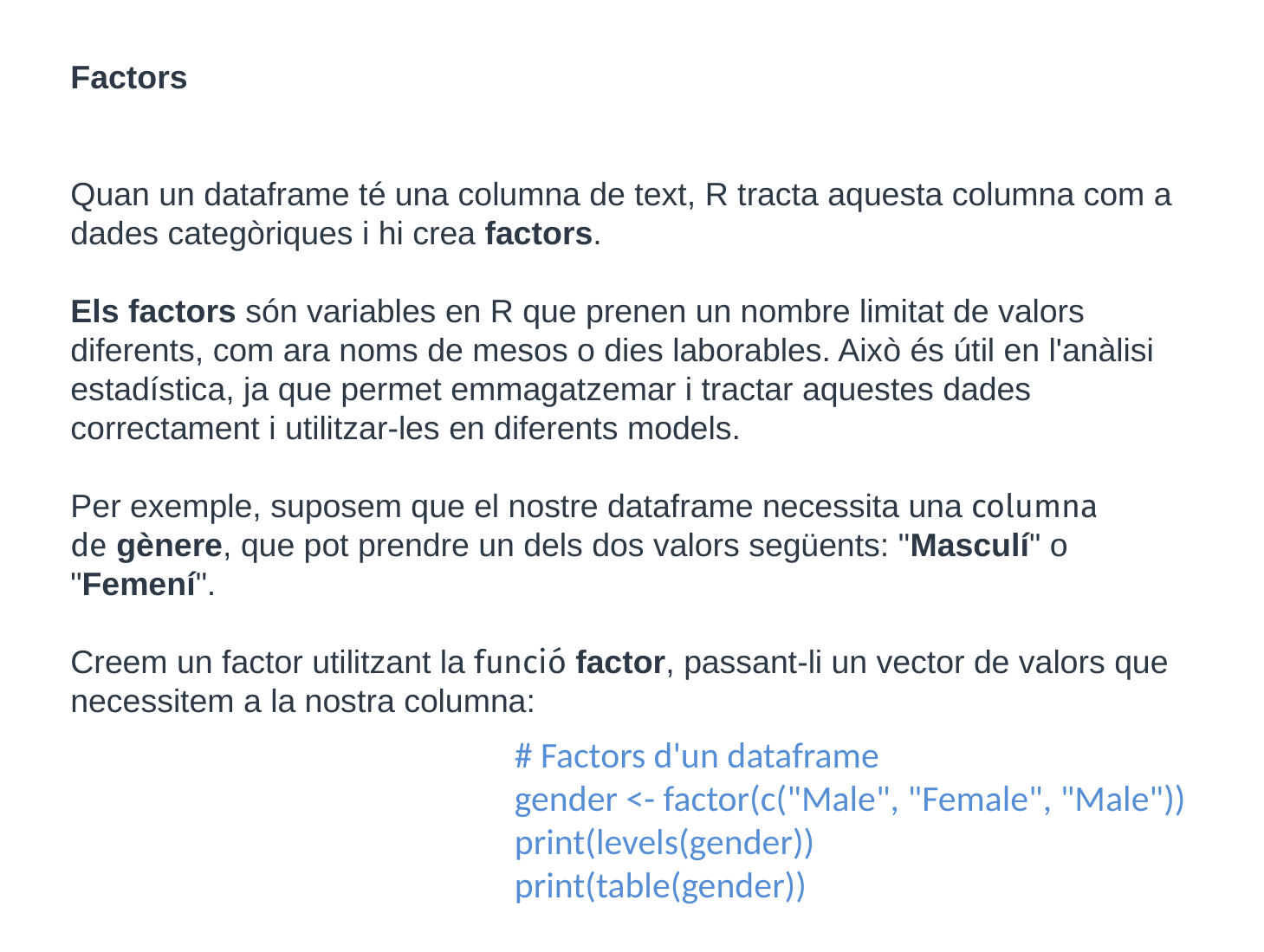

Factors
Quan un dataframe té una columna de text, R tracta aquesta columna com a dades categòriques i hi crea factors.
Els factors són variables en R que prenen un nombre limitat de valors diferents, com ara noms de mesos o dies laborables. Això és útil en l'anàlisi estadística, ja que permet emmagatzemar i tractar aquestes dades correctament i utilitzar-les en diferents models.
Per exemple, suposem que el nostre dataframe necessita una columna de gènere, que pot prendre un dels dos valors següents: "Masculí" o "Femení".
Creem un factor utilitzant la funció factor, passant-li un vector de valors que necessitem a la nostra columna:
# Factors d'un dataframe
gender <- factor(c("Male", "Female", "Male"))
print(levels(gender))
print(table(gender))